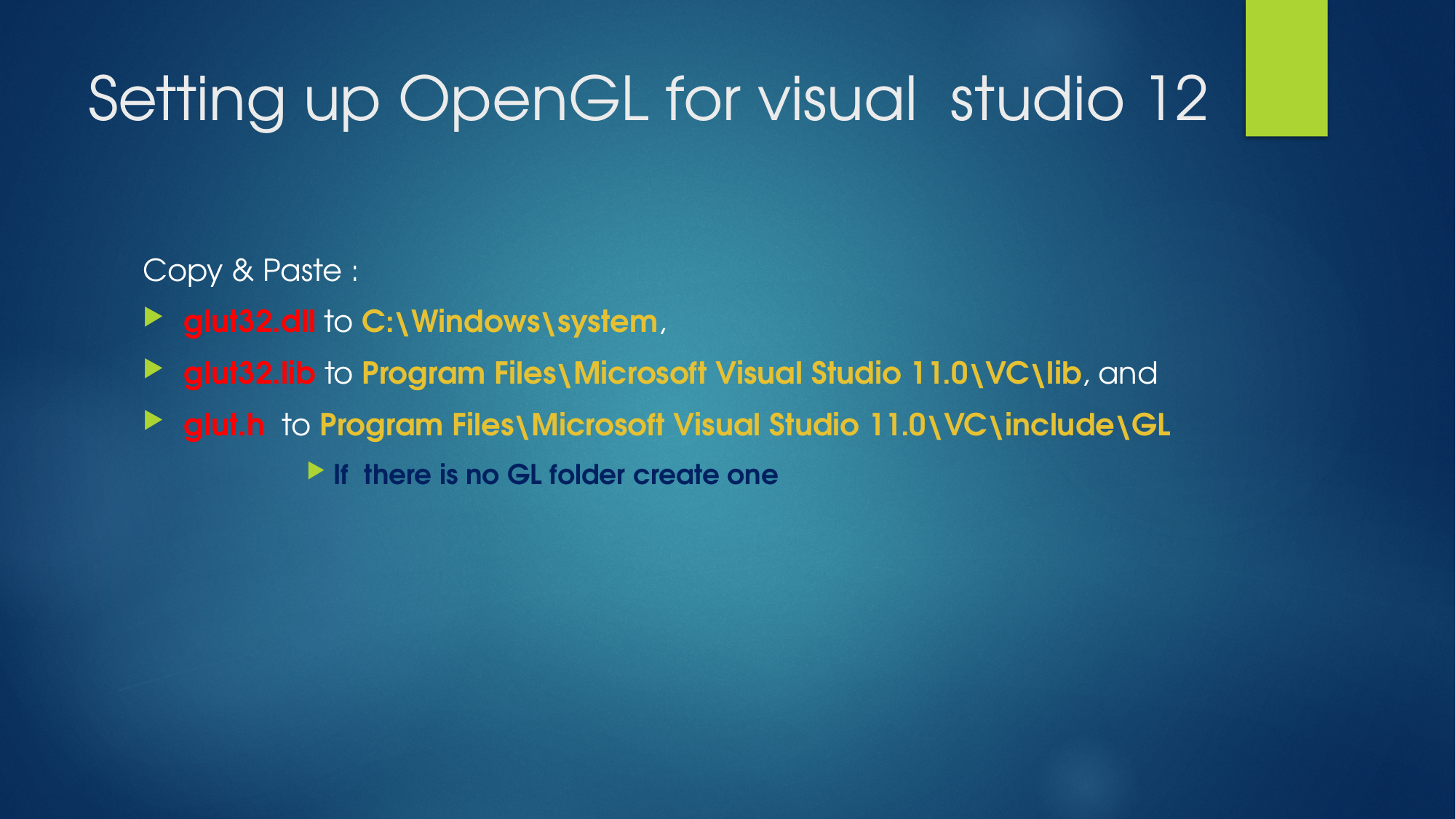

# Setting up OpenGL for visual  studio 12
Copy & Paste :
glut32.dll to C:\Windows\system,
glut32.lib to Program Files\Microsoft Visual Studio 11.0\VC\lib, and
glut.h  to Program Files\Microsoft Visual Studio 11.0\VC\include\GL
If  there is no GL folder create one